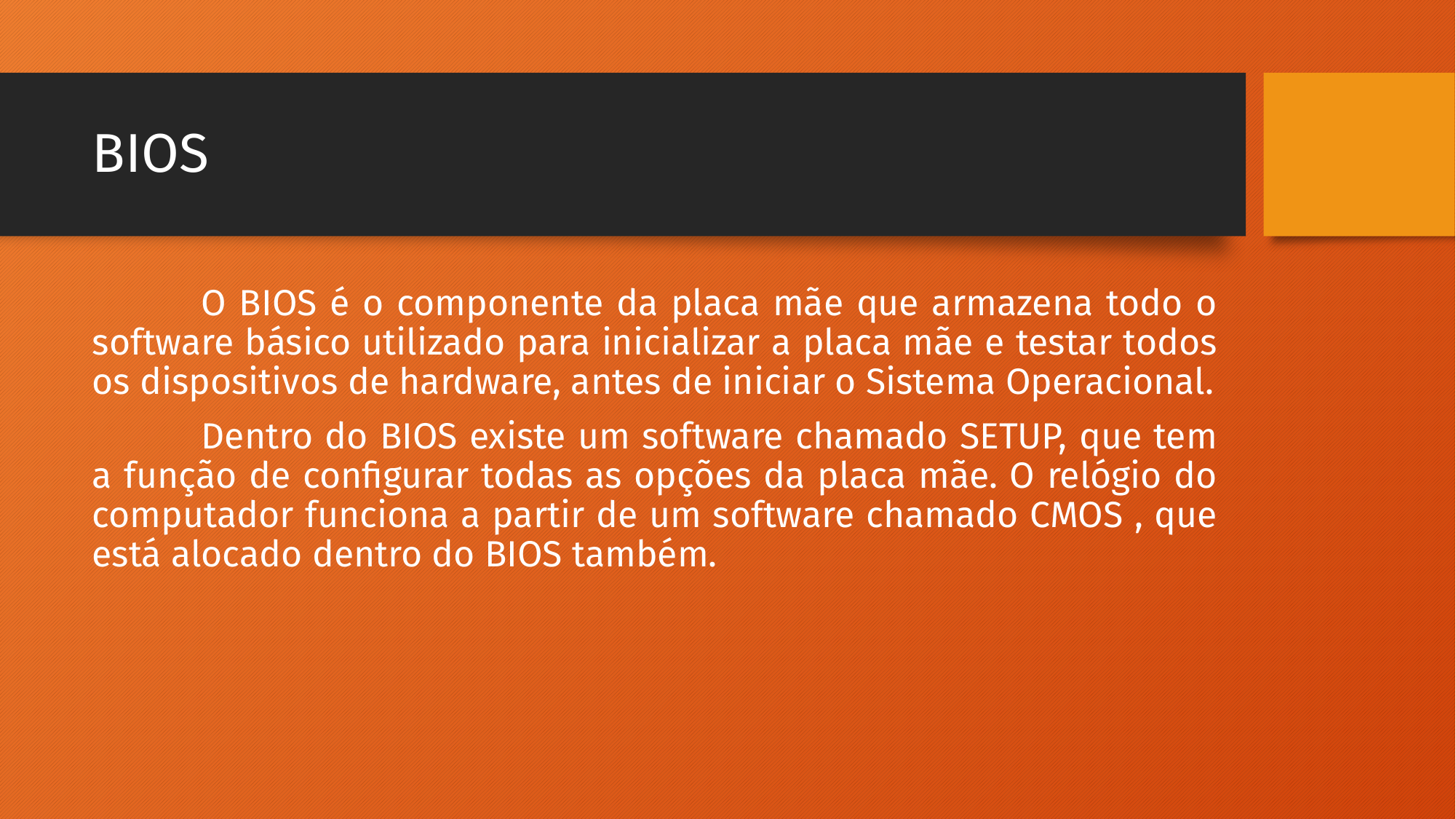

# BIOS
	O BIOS é o componente da placa mãe que armazena todo o software básico utilizado para inicializar a placa mãe e testar todos os dispositivos de hardware, antes de iniciar o Sistema Operacional.
	Dentro do BIOS existe um software chamado SETUP, que tem a função de configurar todas as opções da placa mãe. O relógio do computador funciona a partir de um software chamado CMOS , que está alocado dentro do BIOS também.